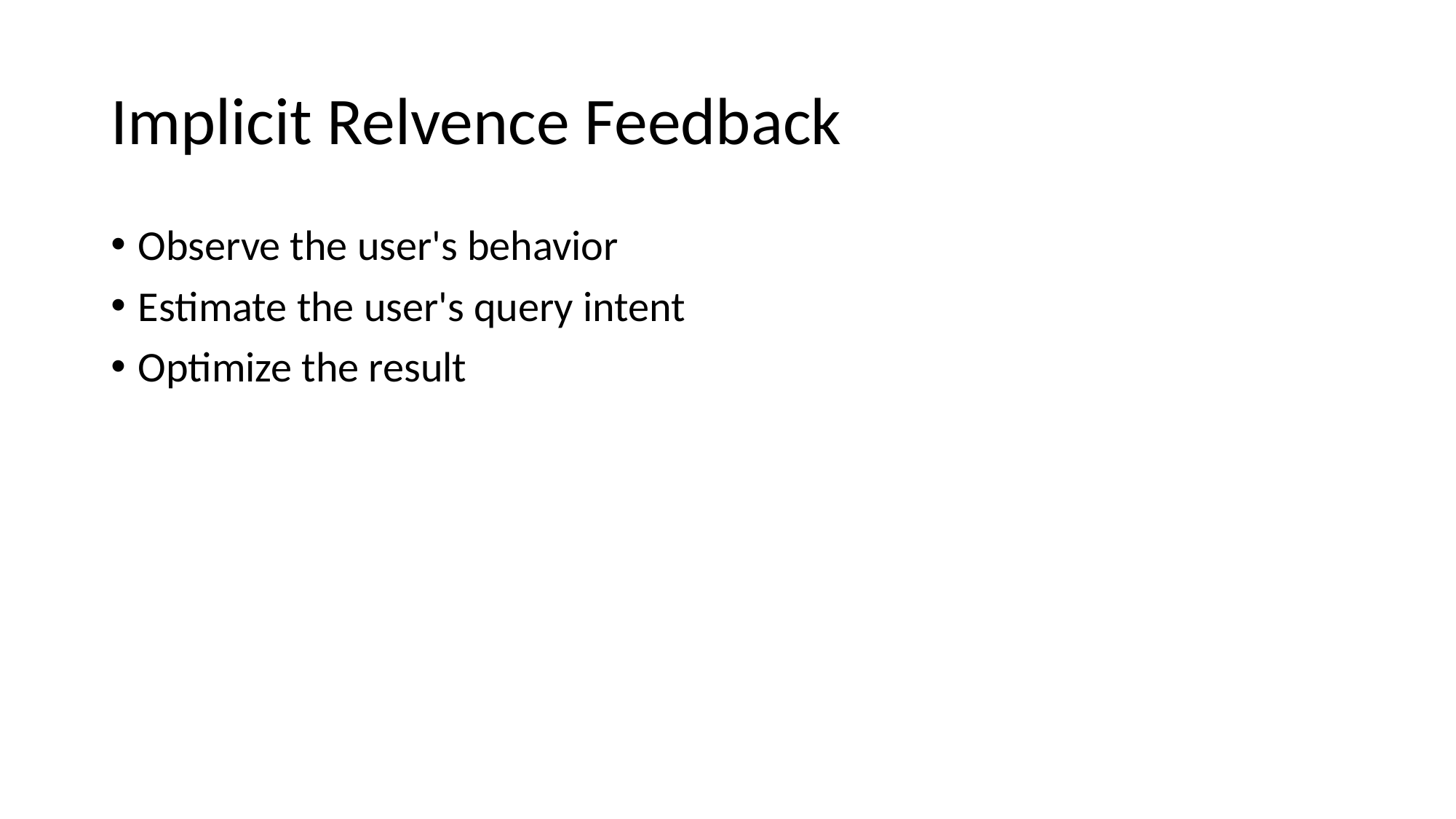

# Implicit Relvence Feedback
Observe the user's behavior
Estimate the user's query intent
Optimize the result